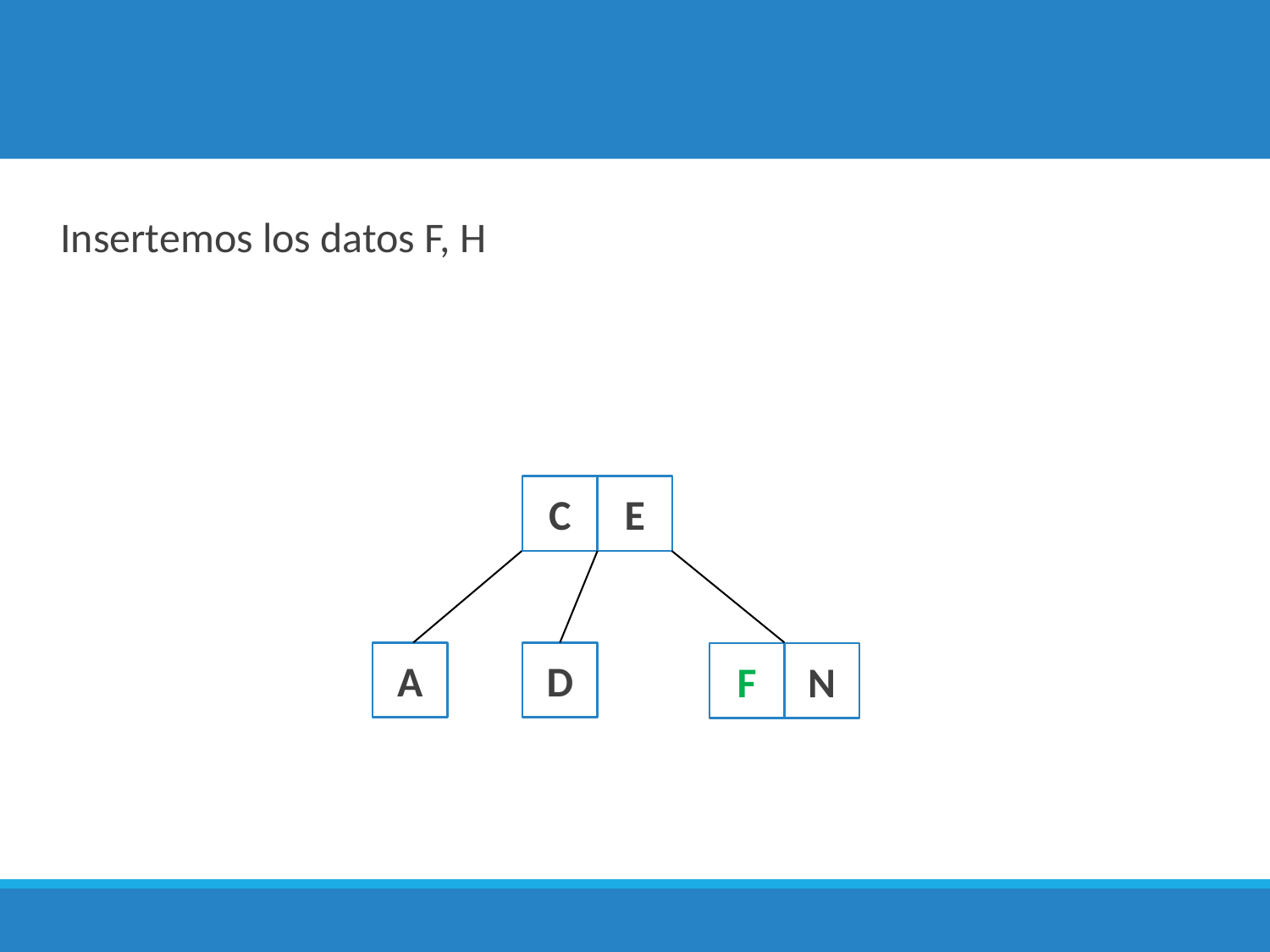

Insertemos los datos F, H
E
C
A
D
F
N